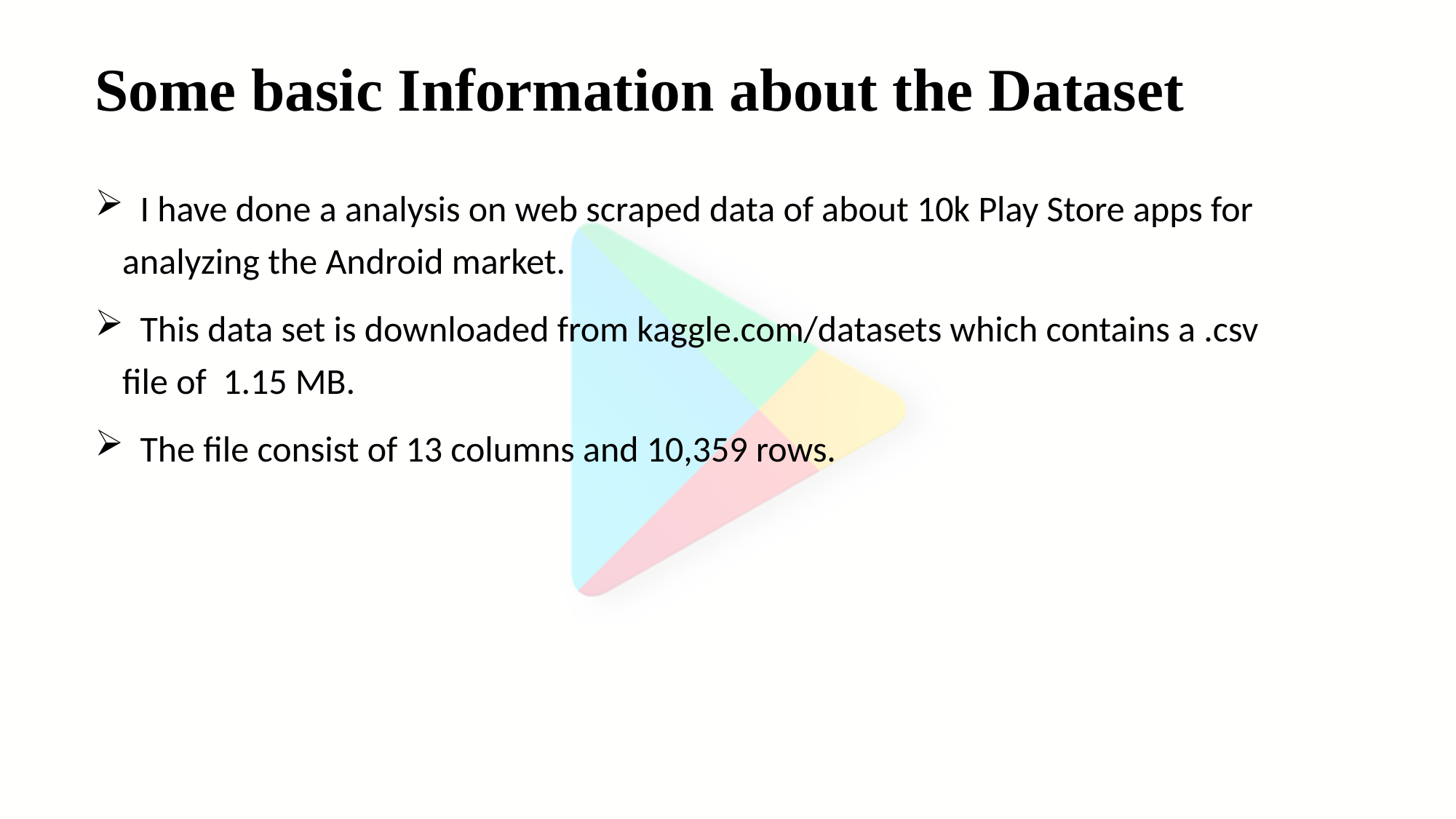

# Some basic Information about the Dataset
  I have done a analysis on web scraped data of about 10k Play Store apps for analyzing the Android market.
  This data set is downloaded from kaggle.com/datasets which contains a .csv file of  1.15 MB.
  The file consist of 13 columns and 10,359 rows.